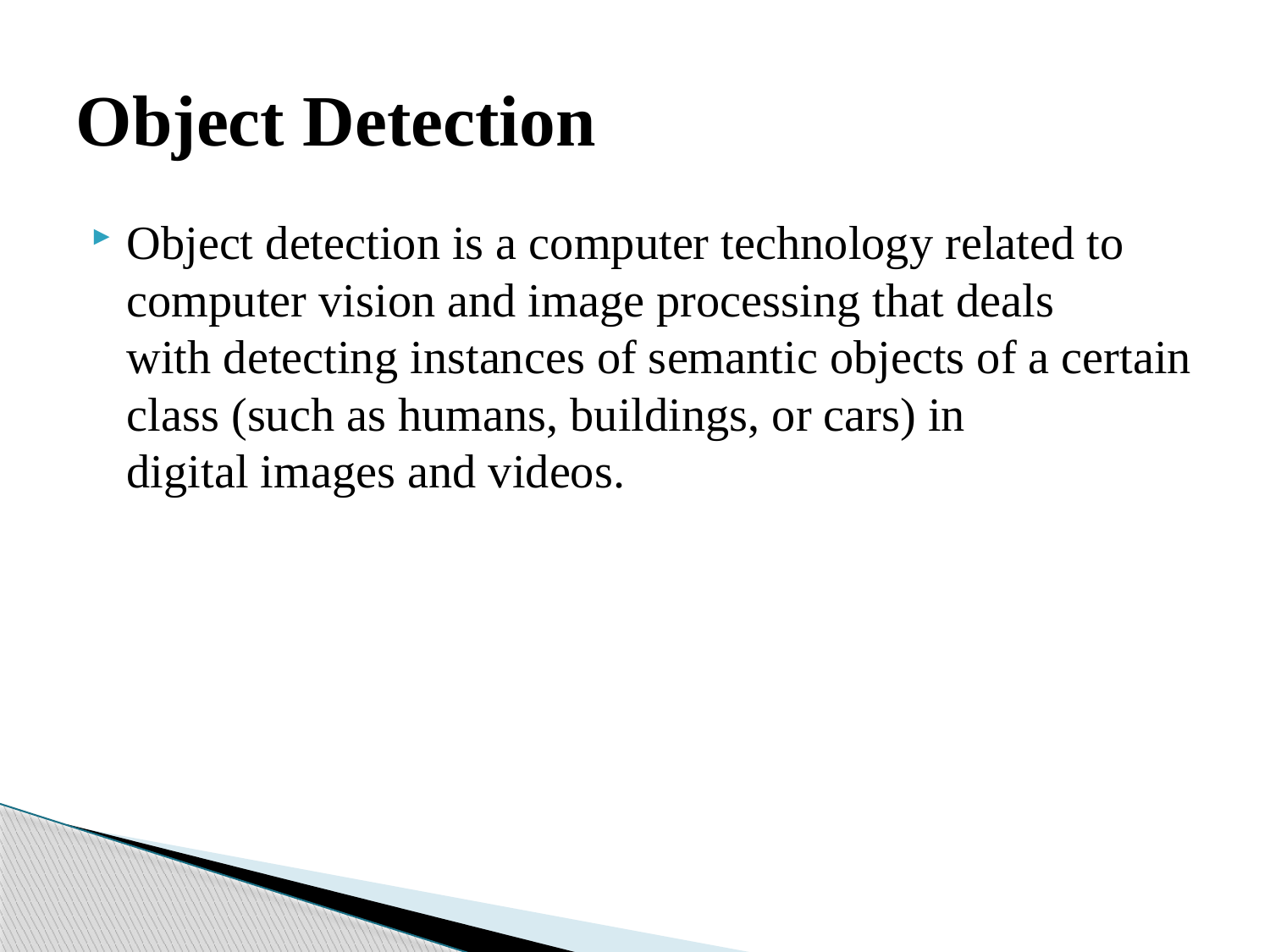

# Object Detection
Object detection is a computer technology related to computer vision and image processing that deals with detecting instances of semantic objects of a certain class (such as humans, buildings, or cars) in digital images and videos.